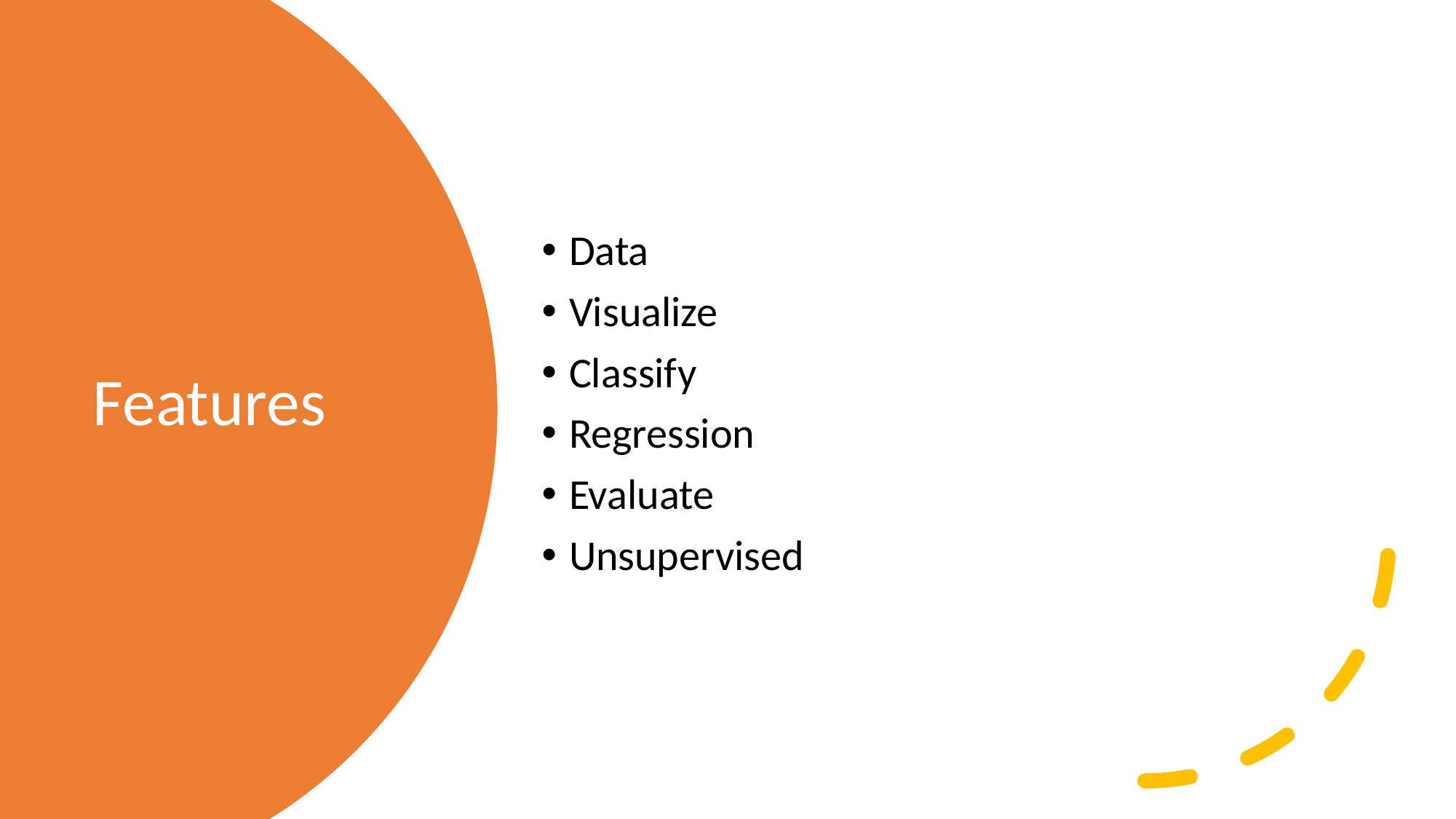

Data
Visualize
Classify
Regression
Evaluate
Unsupervised
# Features